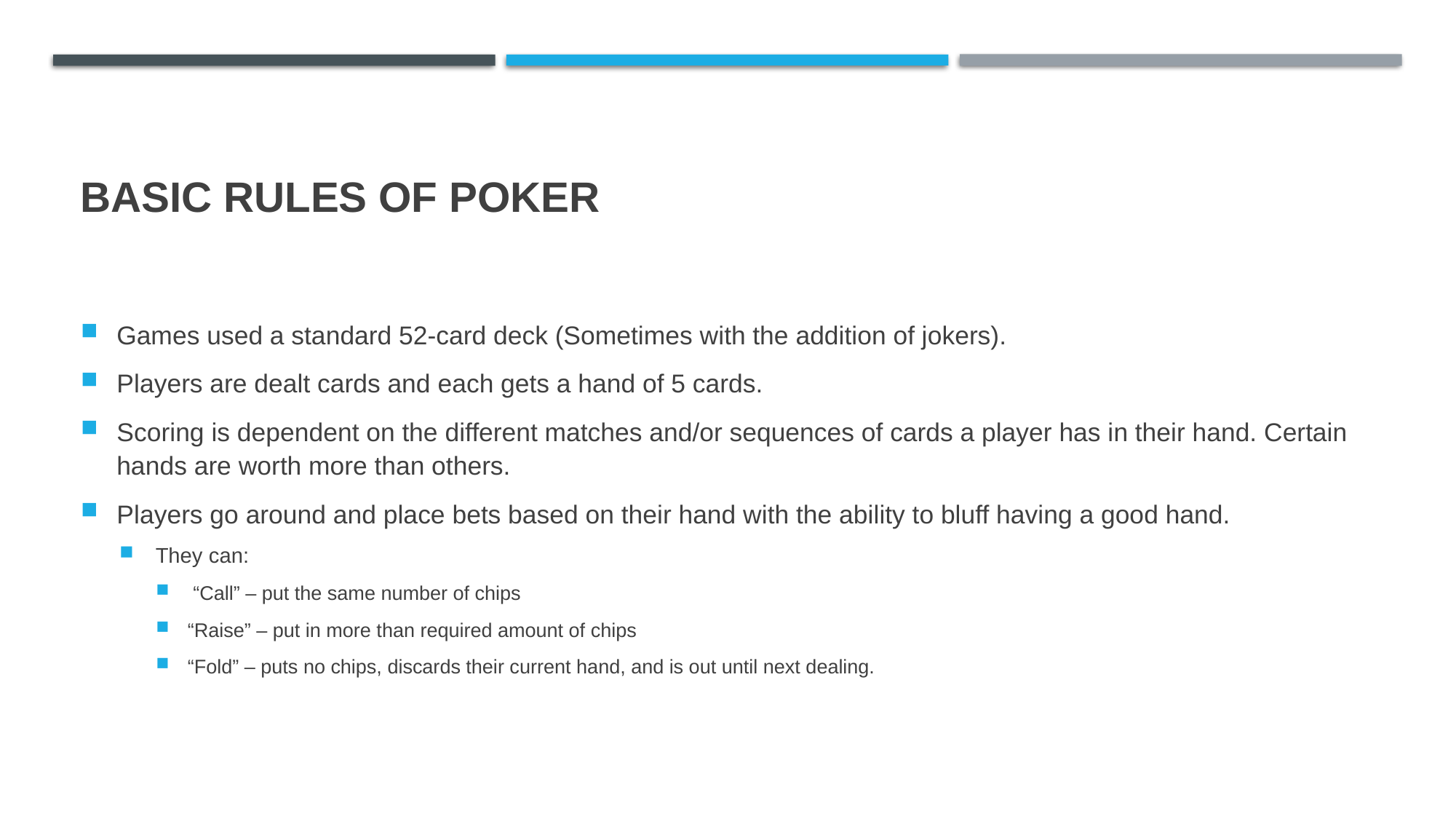

# Basic Rules of Poker
Games used a standard 52-card deck (Sometimes with the addition of jokers).
Players are dealt cards and each gets a hand of 5 cards.
Scoring is dependent on the different matches and/or sequences of cards a player has in their hand. Certain hands are worth more than others.
Players go around and place bets based on their hand with the ability to bluff having a good hand.
They can:
 “Call” – put the same number of chips
“Raise” – put in more than required amount of chips
“Fold” – puts no chips, discards their current hand, and is out until next dealing.